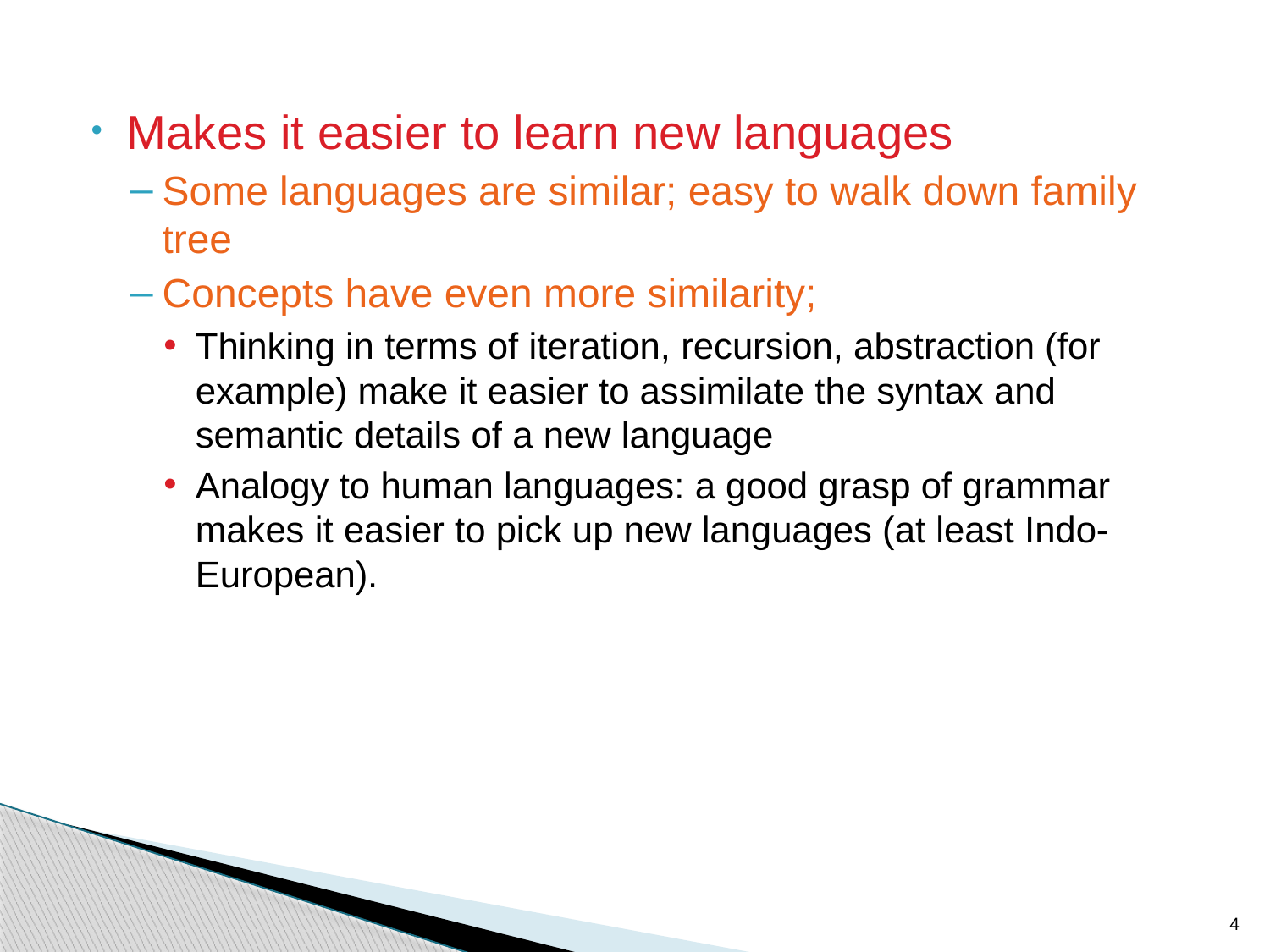

Makes it easier to learn new languages
Some languages are similar; easy to walk down family tree
Concepts have even more similarity;
Thinking in terms of iteration, recursion, abstraction (for example) make it easier to assimilate the syntax and semantic details of a new language
Analogy to human languages: a good grasp of grammar makes it easier to pick up new languages (at least Indo-European).
4